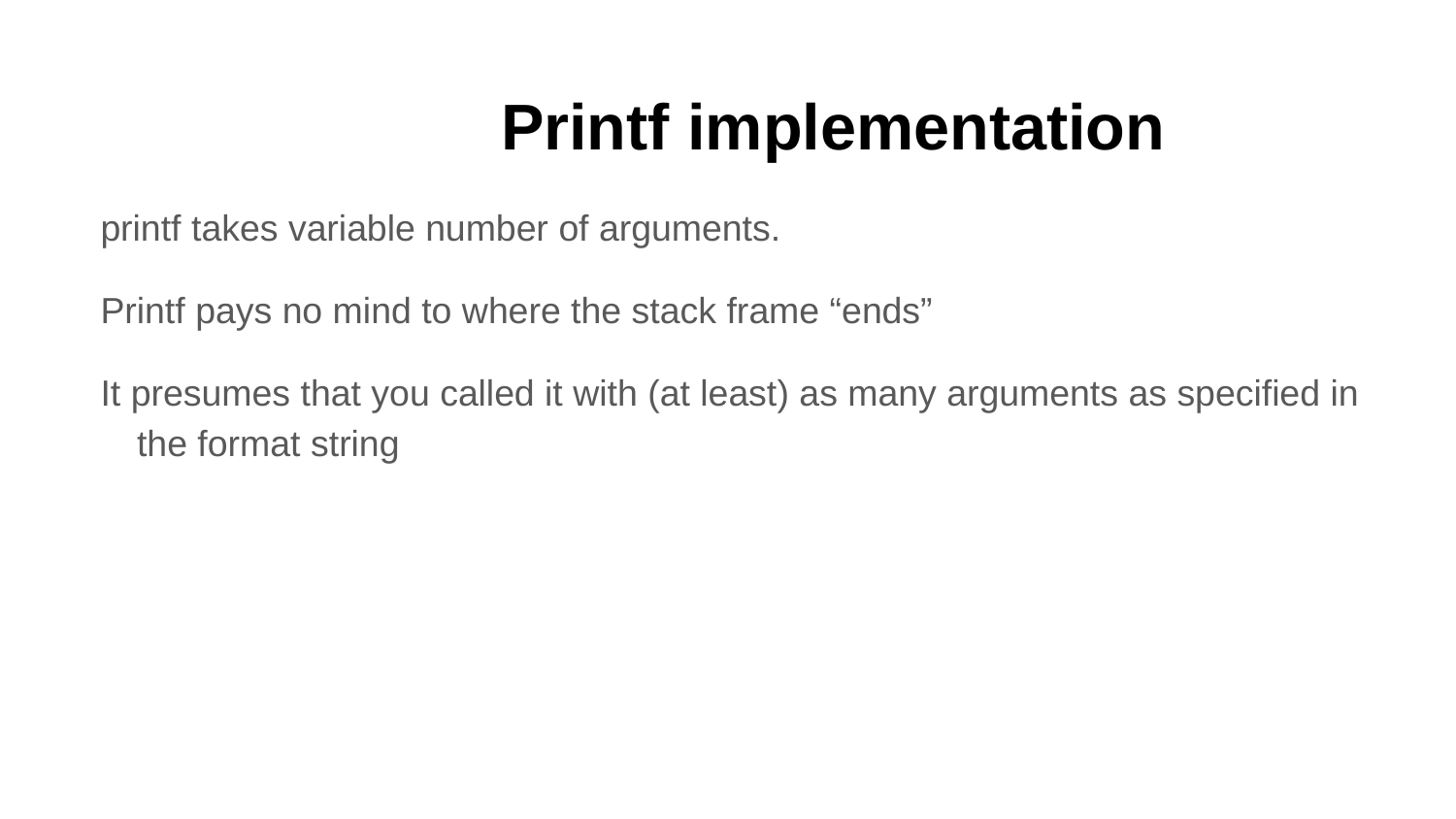

# Printf implementation
printf takes variable number of arguments.
Printf pays no mind to where the stack frame “ends”
It presumes that you called it with (at least) as many arguments as specified in the format string